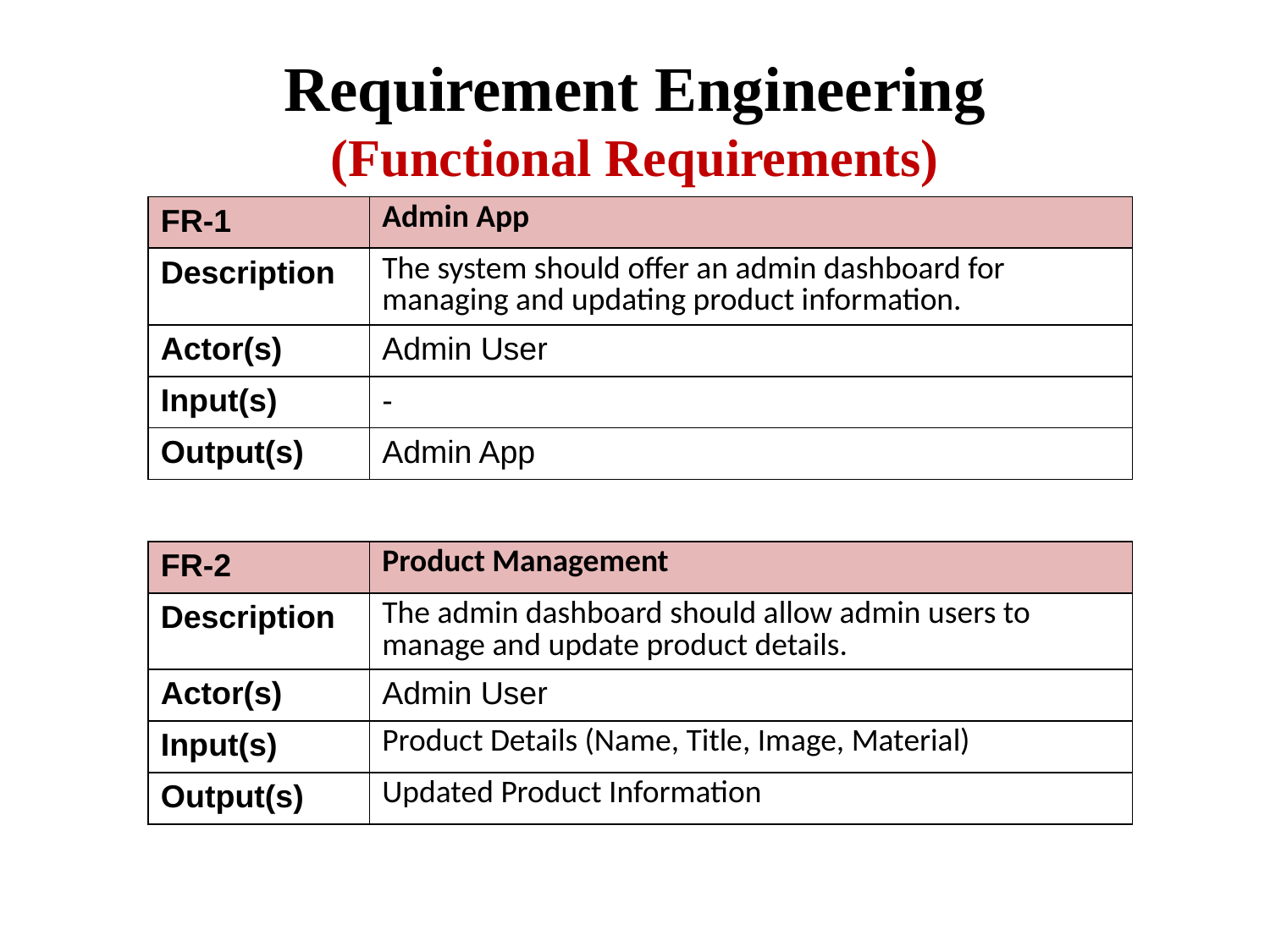

# Requirement Engineering (Functional Requirements)
| FR-1 | Admin App |
| --- | --- |
| Description | The system should offer an admin dashboard for managing and updating product information. |
| Actor(s) | Admin User |
| Input(s) | - |
| Output(s) | Admin App |

| FR-2 | Product Management |
| --- | --- |
| Description | The admin dashboard should allow admin users to manage and update product details. |
| Actor(s) | Admin User |
| Input(s) | Product Details (Name, Title, Image, Material) |
| Output(s) | Updated Product Information |